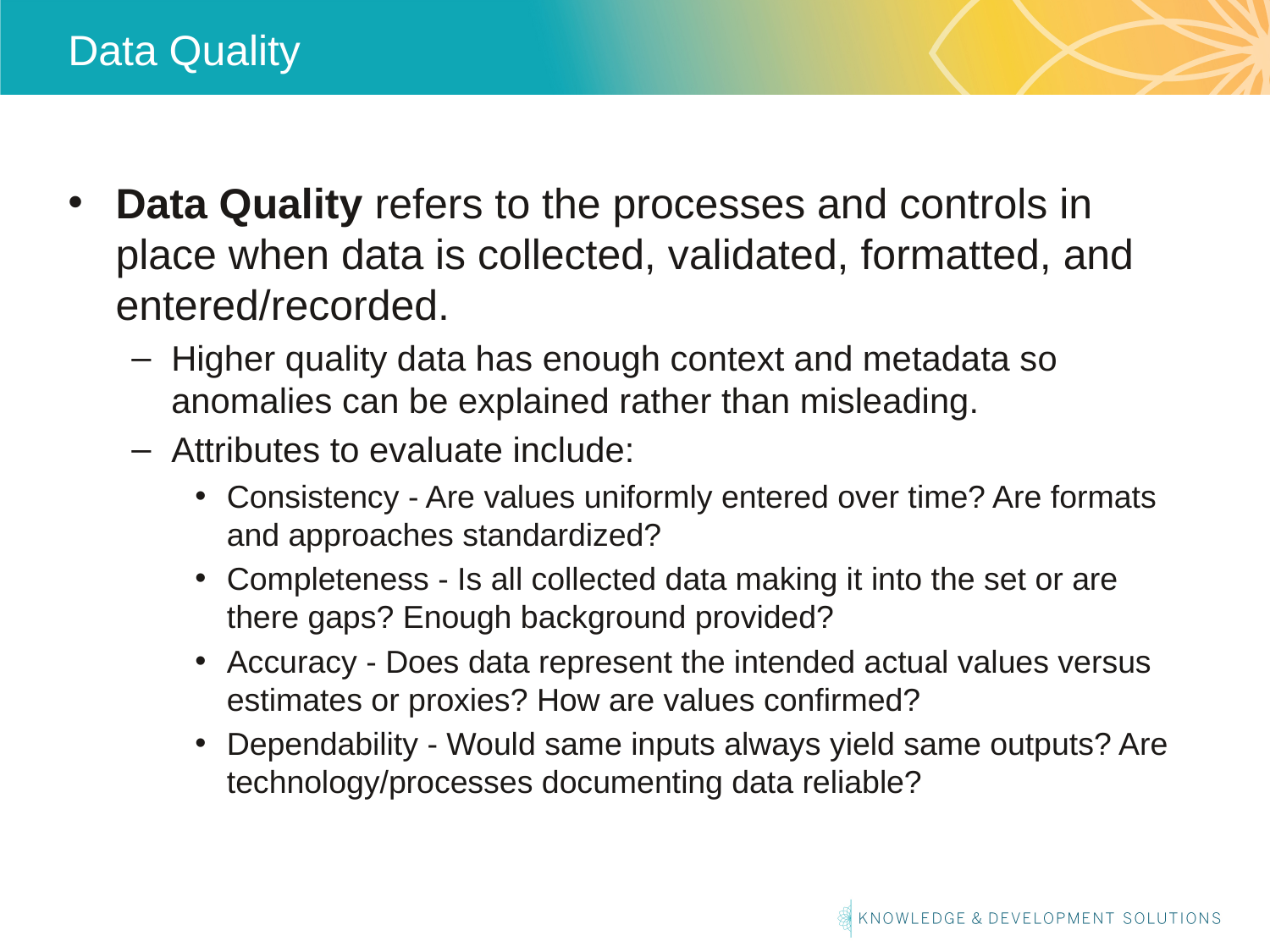

# Data Quality
Data Quality refers to the processes and controls in place when data is collected, validated, formatted, and entered/recorded.
Higher quality data has enough context and metadata so anomalies can be explained rather than misleading.
Attributes to evaluate include:
Consistency - Are values uniformly entered over time? Are formats and approaches standardized?
Completeness - Is all collected data making it into the set or are there gaps? Enough background provided?
Accuracy - Does data represent the intended actual values versus estimates or proxies? How are values confirmed?
Dependability - Would same inputs always yield same outputs? Are technology/processes documenting data reliable?